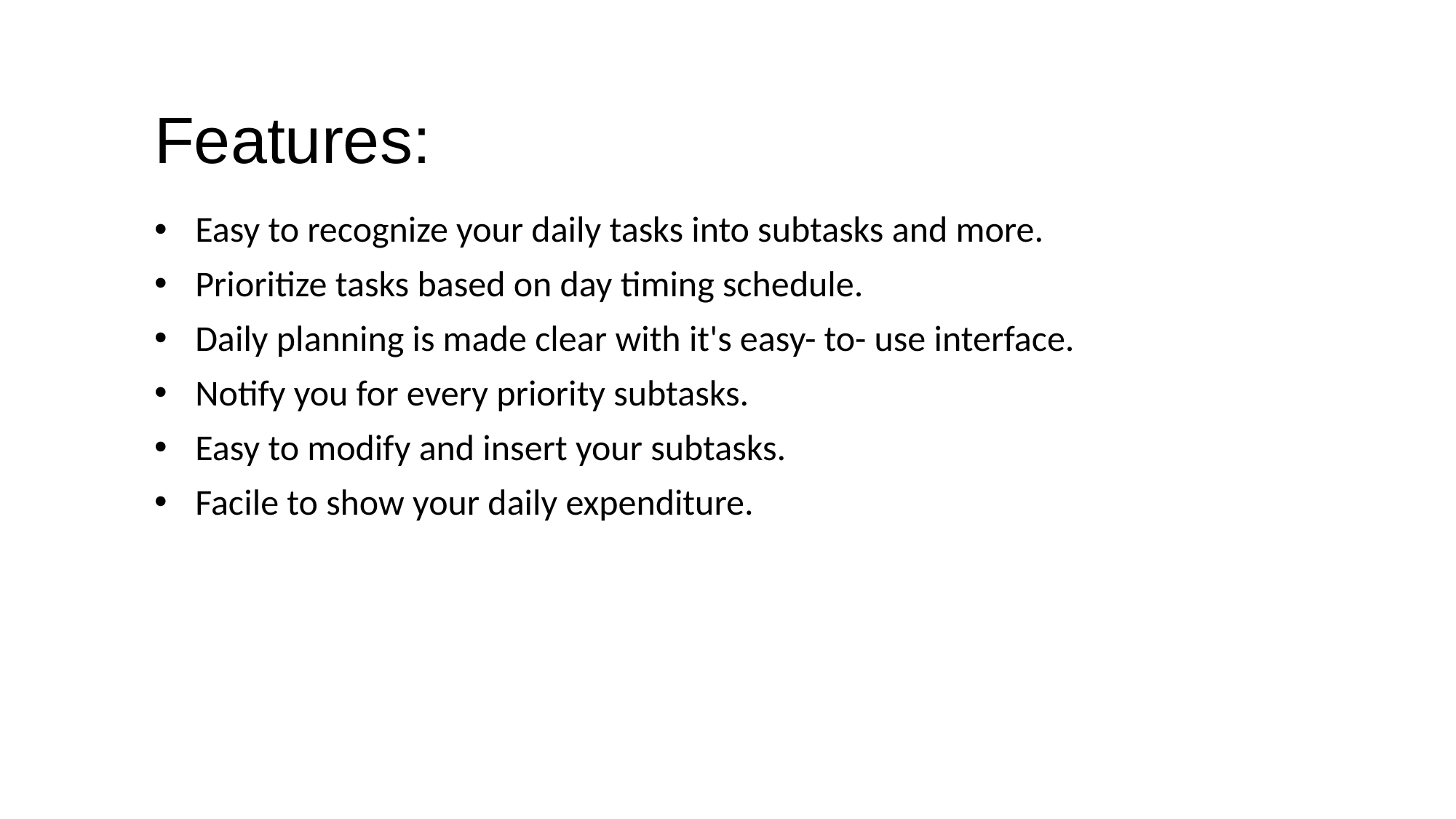

# Features:
Easy to recognize your daily tasks into subtasks and more.
Prioritize tasks based on day timing schedule.
Daily planning is made clear with it's easy- to- use interface.
Notify you for every priority subtasks.
Easy to modify and insert your subtasks.
Facile to show your daily expenditure.